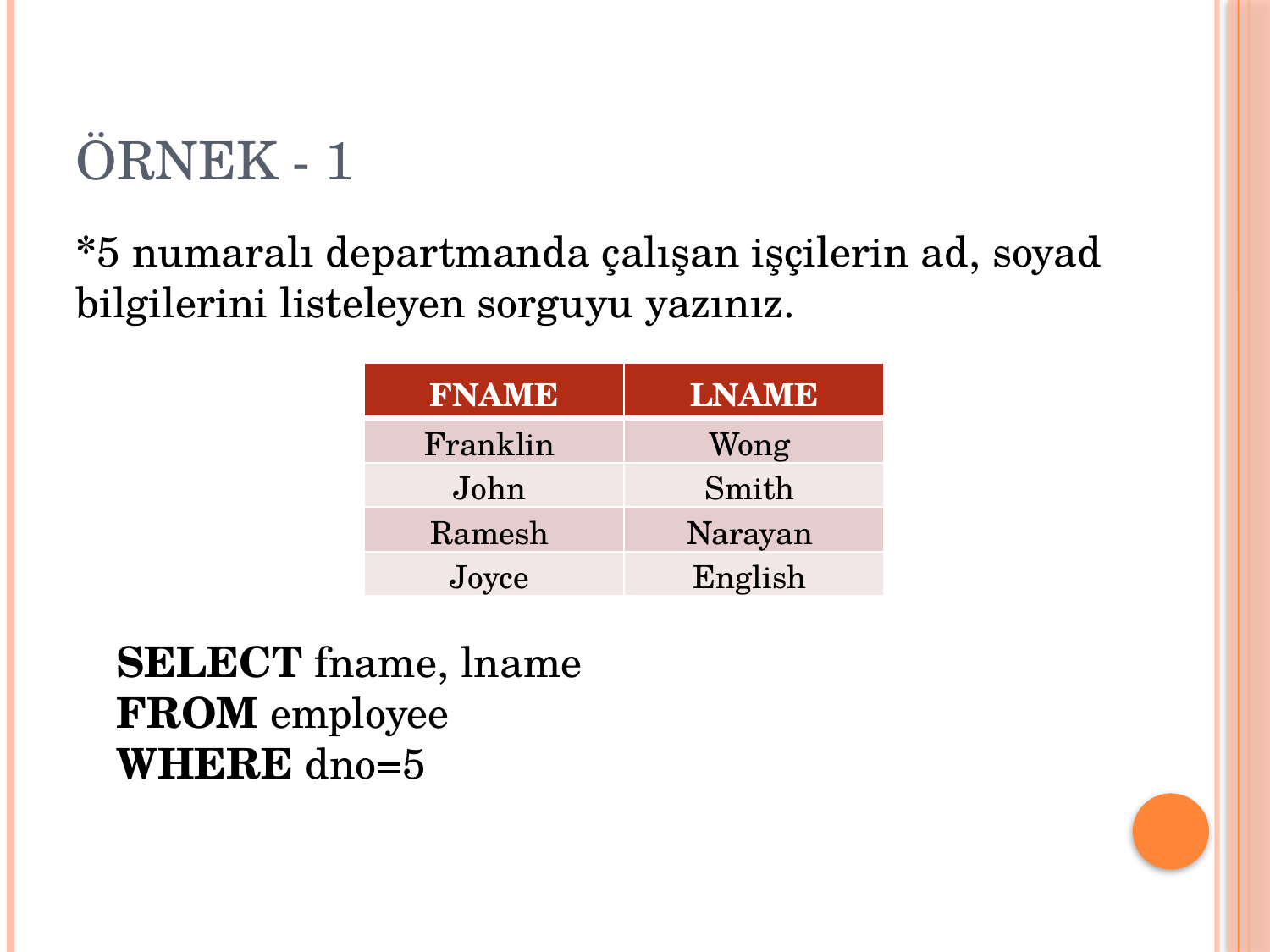

# Örnek - 1
*5 numaralı departmanda çalışan işçilerin ad, soyad bilgilerini listeleyen sorguyu yazınız.
| FNAME | LNAME |
| --- | --- |
| Franklin | Wong |
| John | Smith |
| Ramesh | Narayan |
| Joyce | English |
SELECT fname, lname
FROM employee
WHERE dno=5